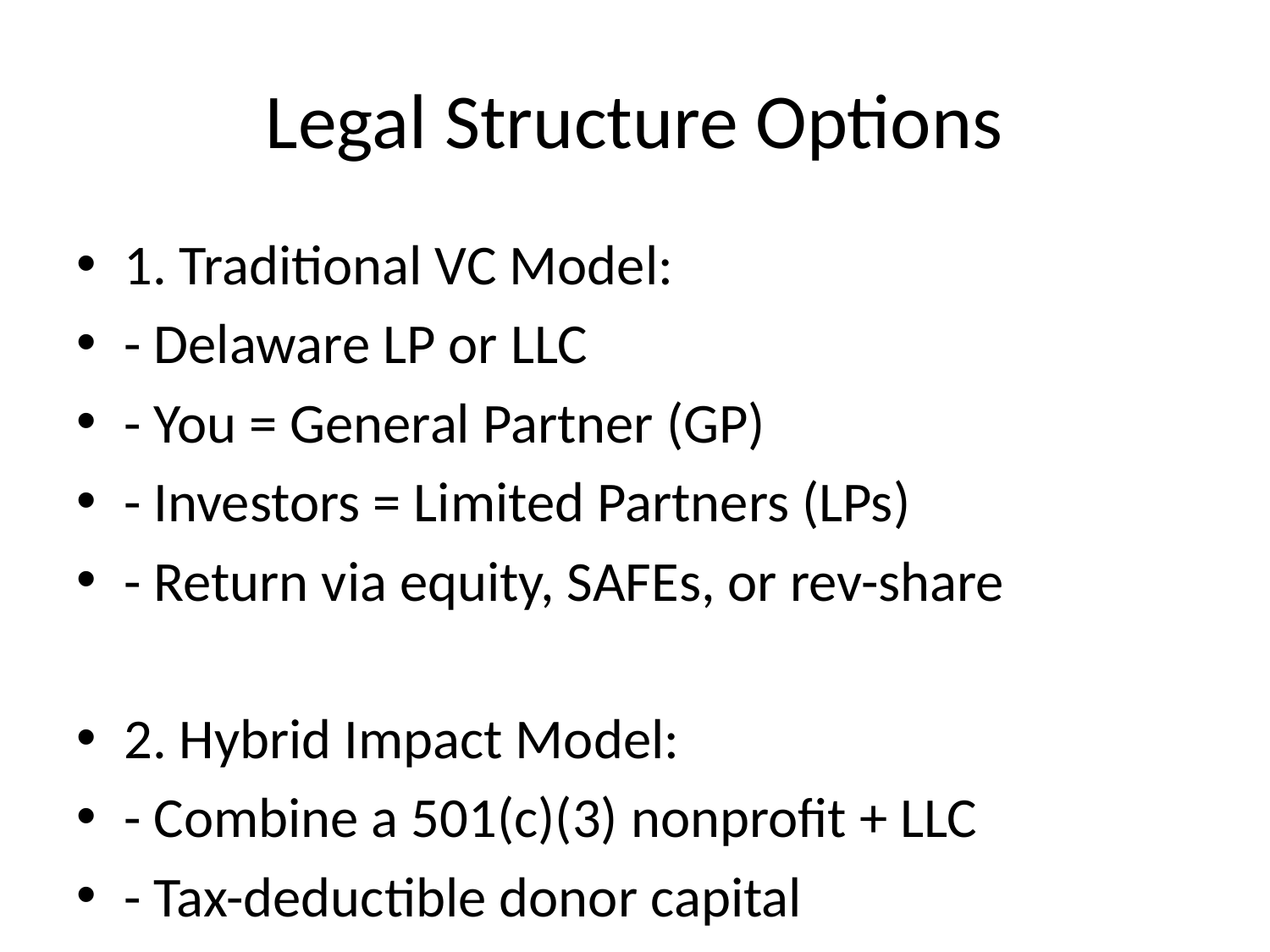

# Legal Structure Options
1. Traditional VC Model:
- Delaware LP or LLC
- You = General Partner (GP)
- Investors = Limited Partners (LPs)
- Return via equity, SAFEs, or rev-share

2. Hybrid Impact Model:
- Combine a 501(c)(3) nonprofit + LLC
- Tax-deductible donor capital
- Investment return structure